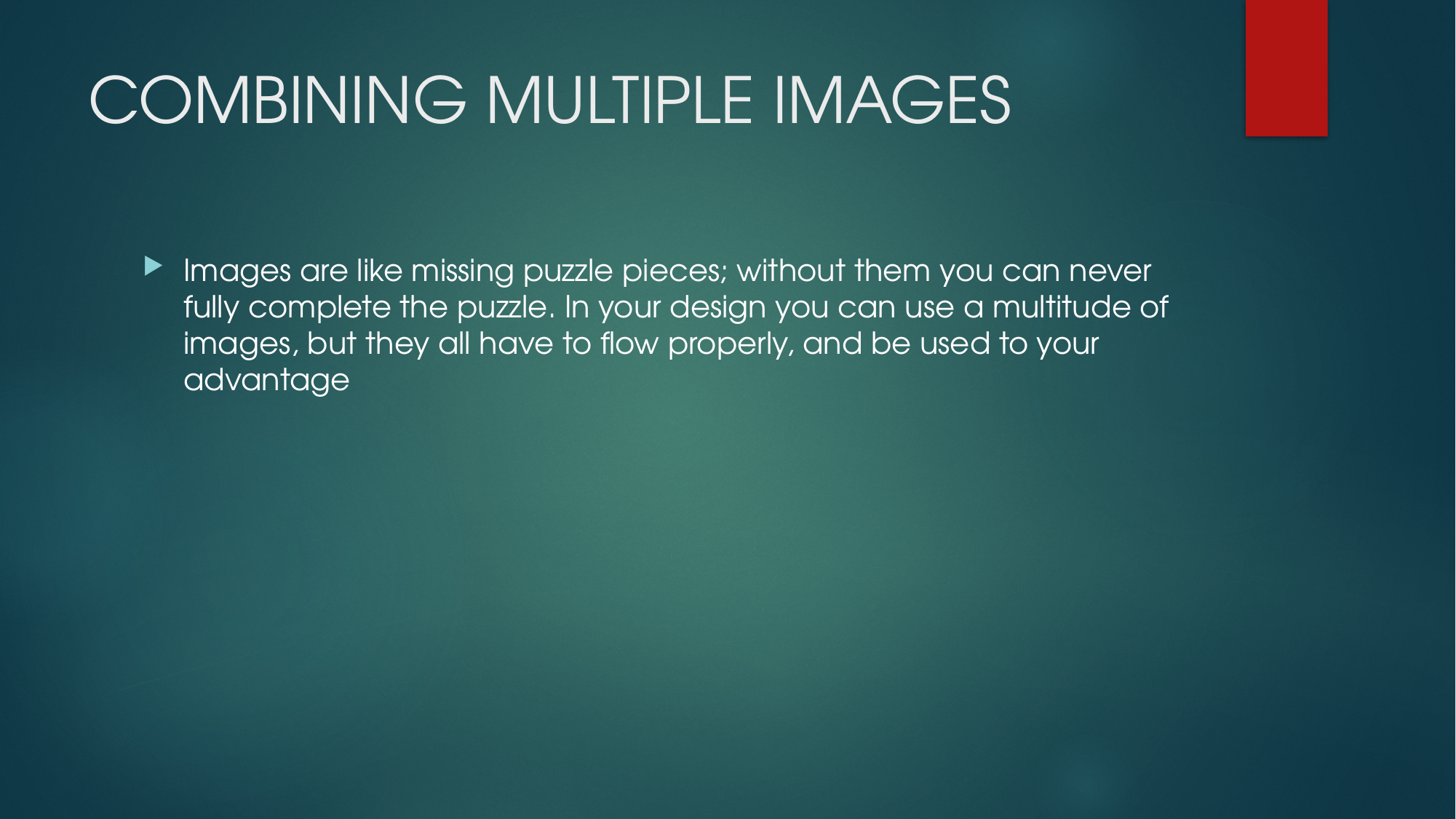

# COMBINING MULTIPLE IMAGES
Images are like missing puzzle pieces; without them you can never fully complete the puzzle. In your design you can use a multitude of images, but they all have to flow properly, and be used to your advantage